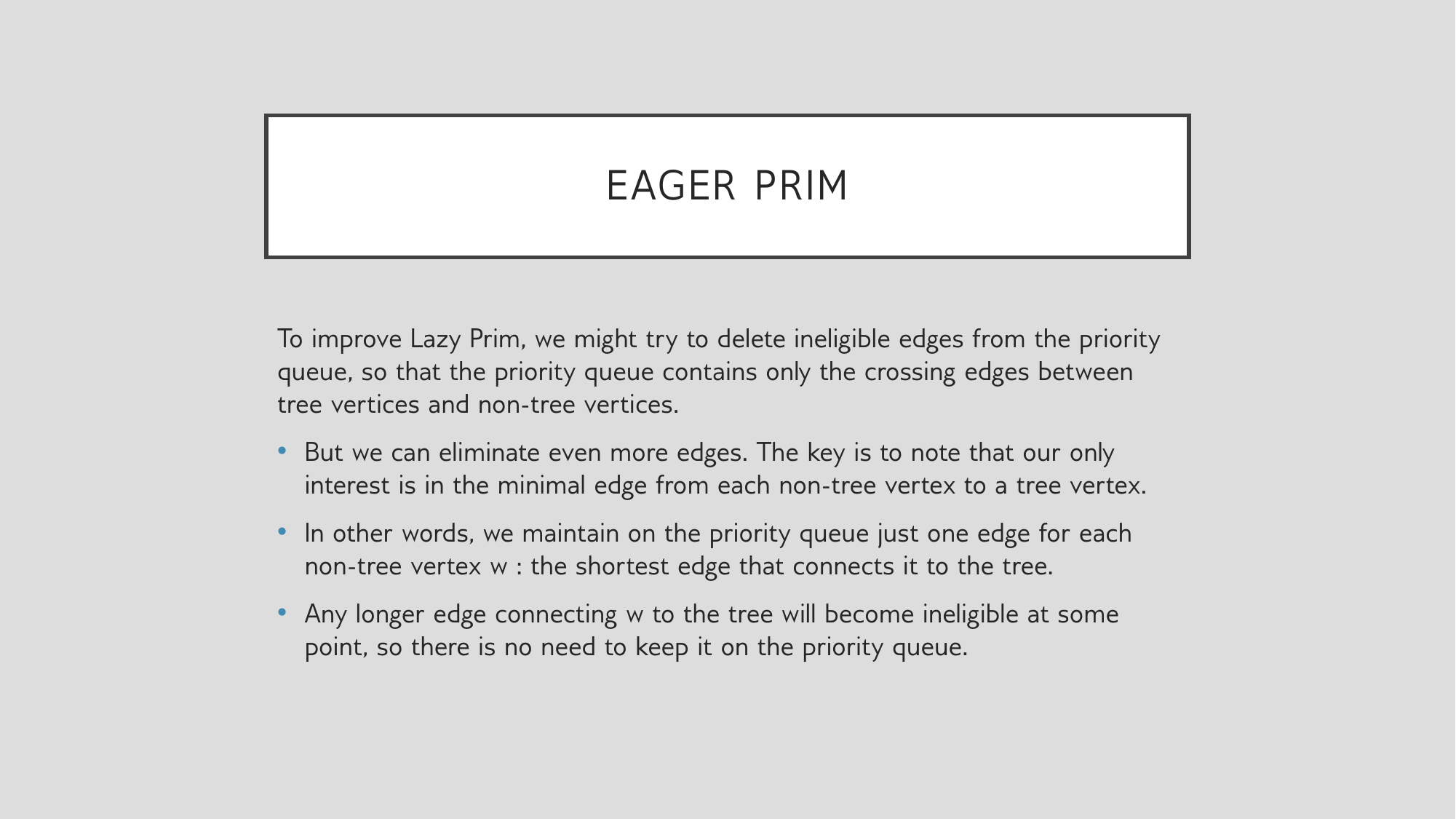

# Eager Prim
To improve Lazy Prim, we might try to delete ineligible edges from the priority queue, so that the priority queue contains only the crossing edges between tree vertices and non-tree vertices.
But we can eliminate even more edges. The key is to note that our only interest is in the minimal edge from each non-tree vertex to a tree vertex.
In other words, we maintain on the priority queue just one edge for each non-tree vertex w : the shortest edge that connects it to the tree.
Any longer edge connecting w to the tree will become ineligible at some point, so there is no need to keep it on the priority queue.